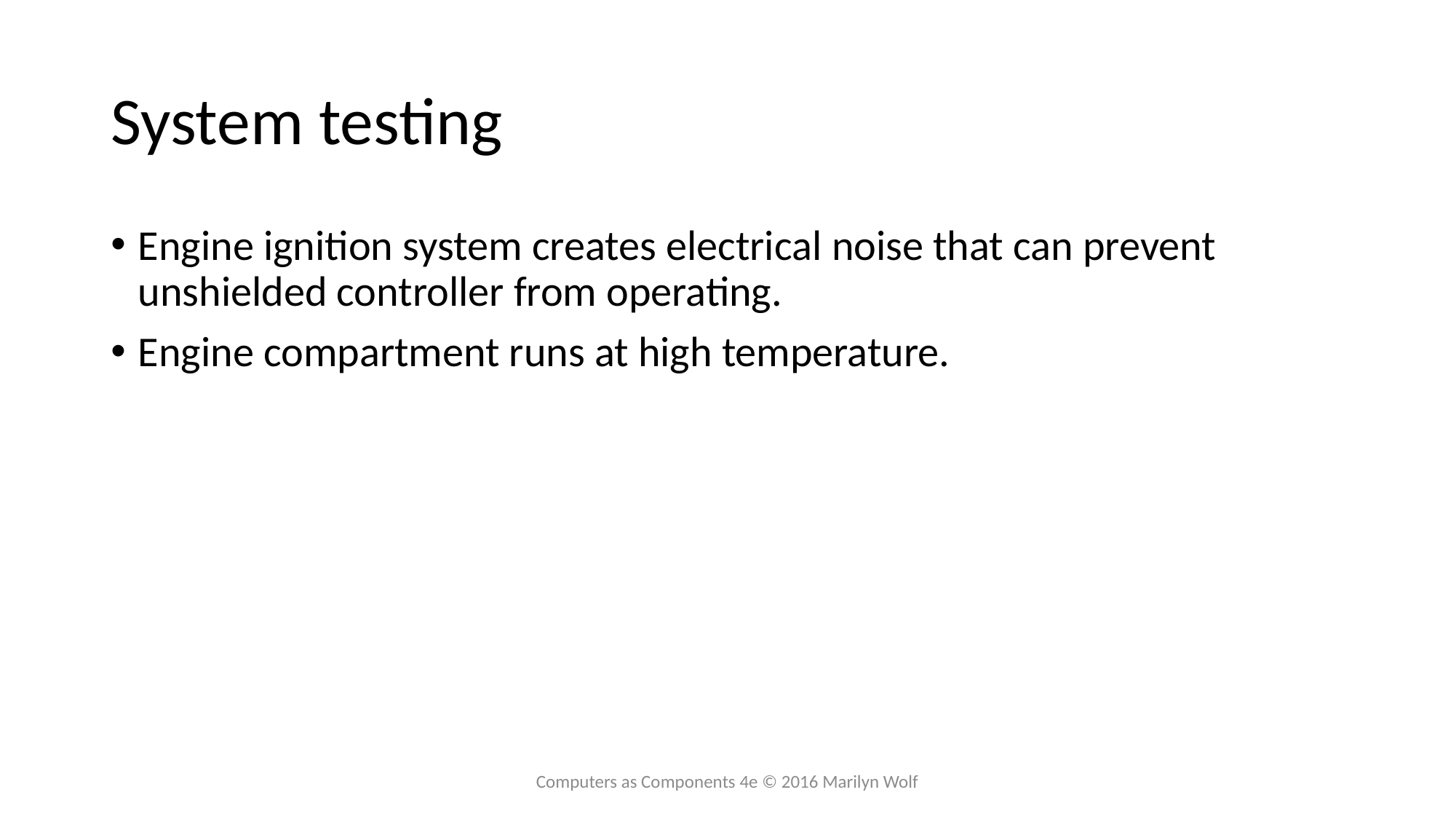

# System testing
Engine ignition system creates electrical noise that can prevent unshielded controller from operating.
Engine compartment runs at high temperature.
Computers as Components 4e © 2016 Marilyn Wolf